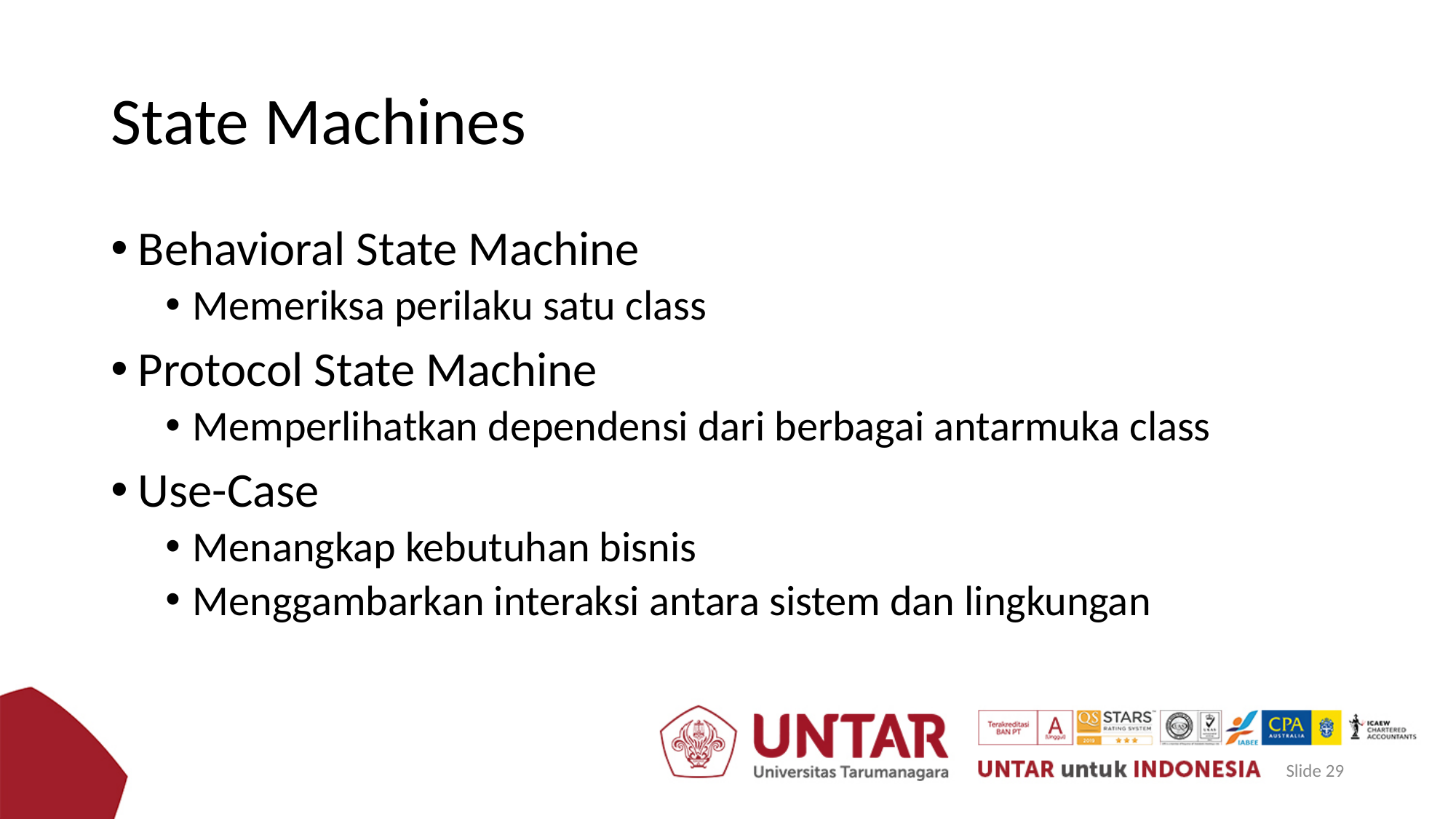

# State Machines
Behavioral State Machine
Memeriksa perilaku satu class
Protocol State Machine
Memperlihatkan dependensi dari berbagai antarmuka class
Use-Case
Menangkap kebutuhan bisnis
Menggambarkan interaksi antara sistem dan lingkungan
Slide 29